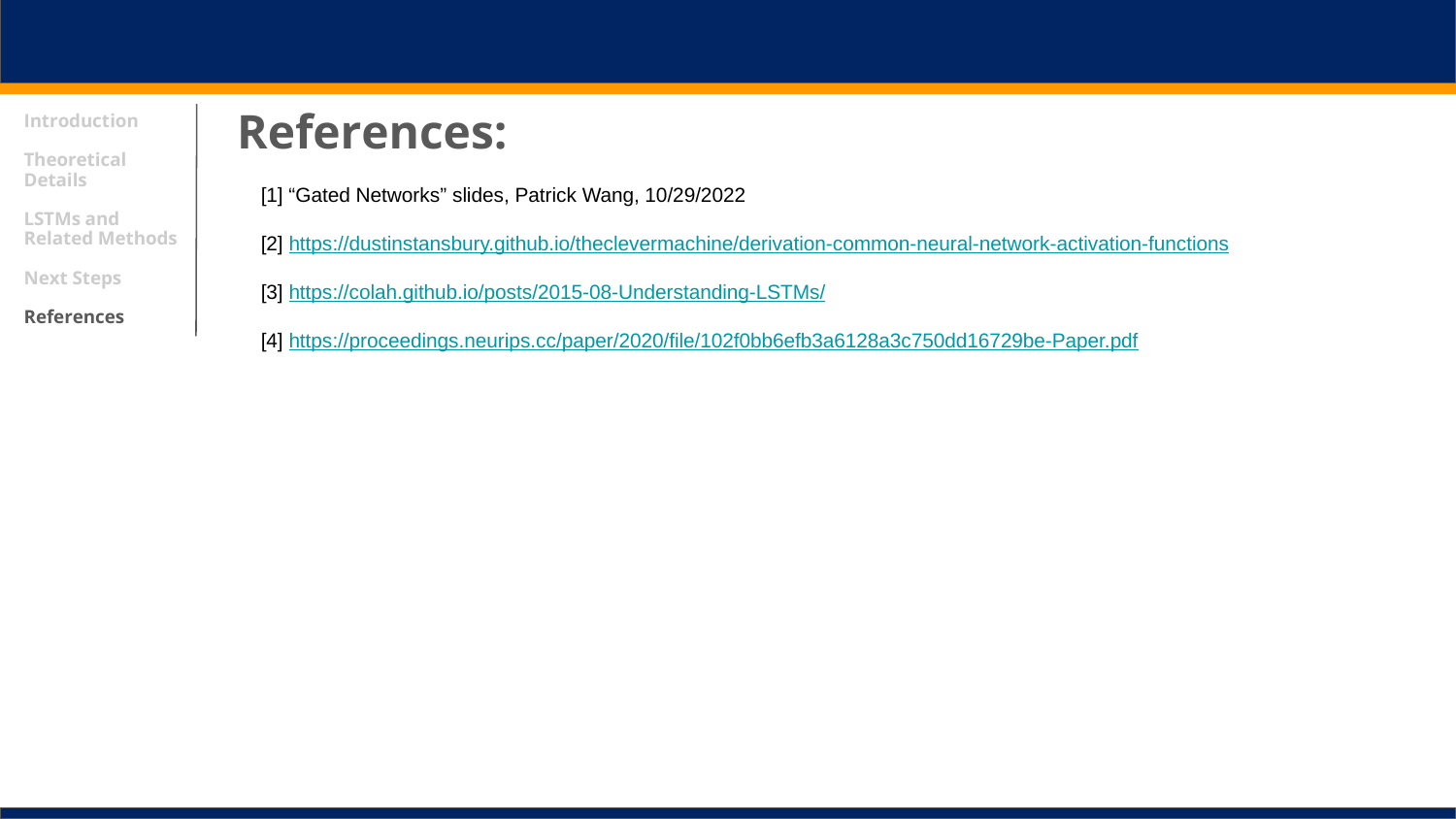

# Introduction

Theoretical Details

LSTMs and Related Methods

Next Steps

References

References:
[1] “Gated Networks” slides, Patrick Wang, 10/29/2022

[2] https://dustinstansbury.github.io/theclevermachine/derivation-common-neural-network-activation-functions

[3] https://colah.github.io/posts/2015-08-Understanding-LSTMs/

[4] https://proceedings.neurips.cc/paper/2020/file/102f0bb6efb3a6128a3c750dd16729be-Paper.pdf